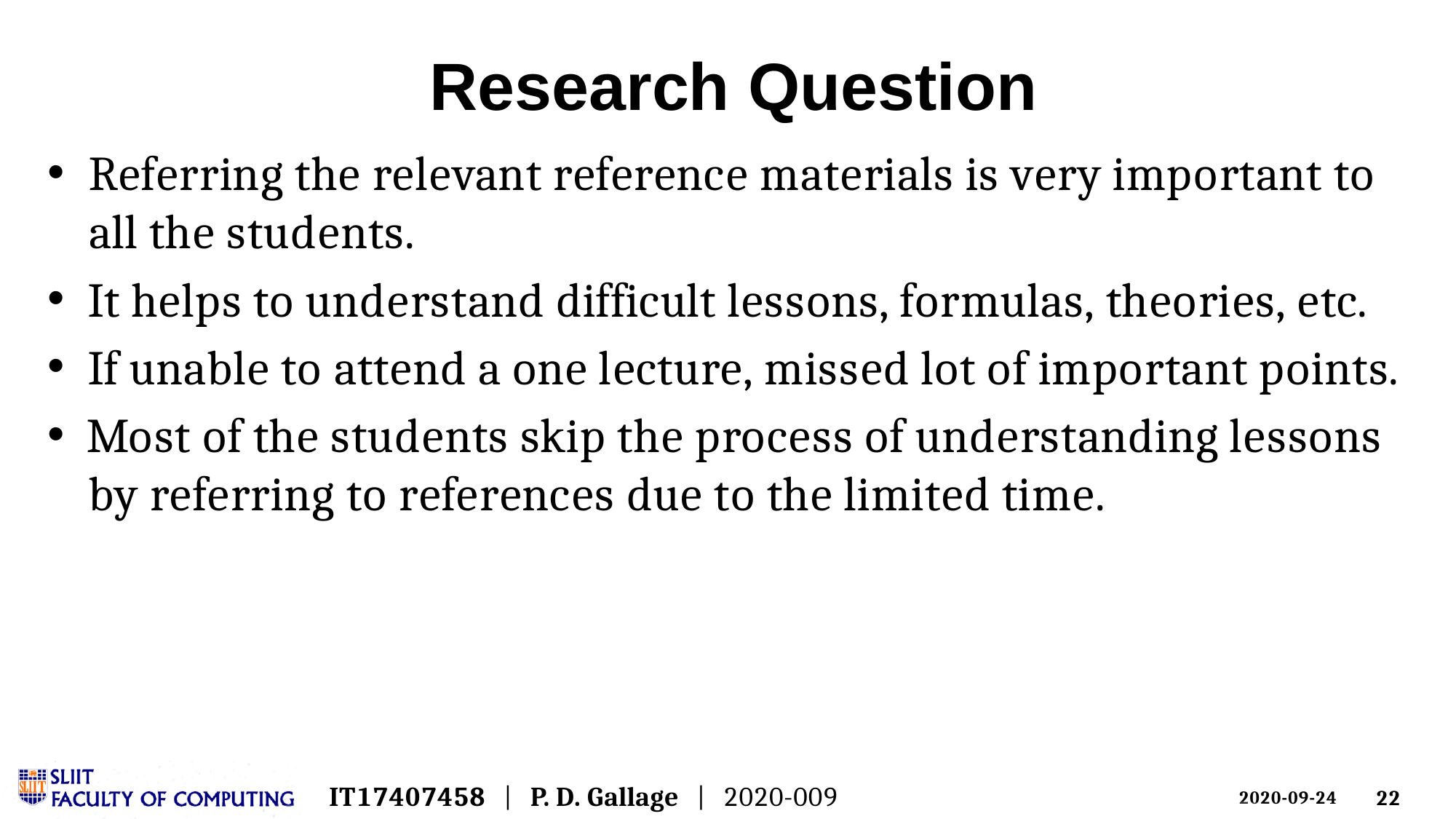

# Research Question
Referring the relevant reference materials is very important to all the students.
It helps to understand difficult lessons, formulas, theories, etc.
If unable to attend a one lecture, missed lot of important points.
Most of the students skip the process of understanding lessons by referring to references due to the limited time.
IT17407458   |   P. D. Gallage   |   2020-009